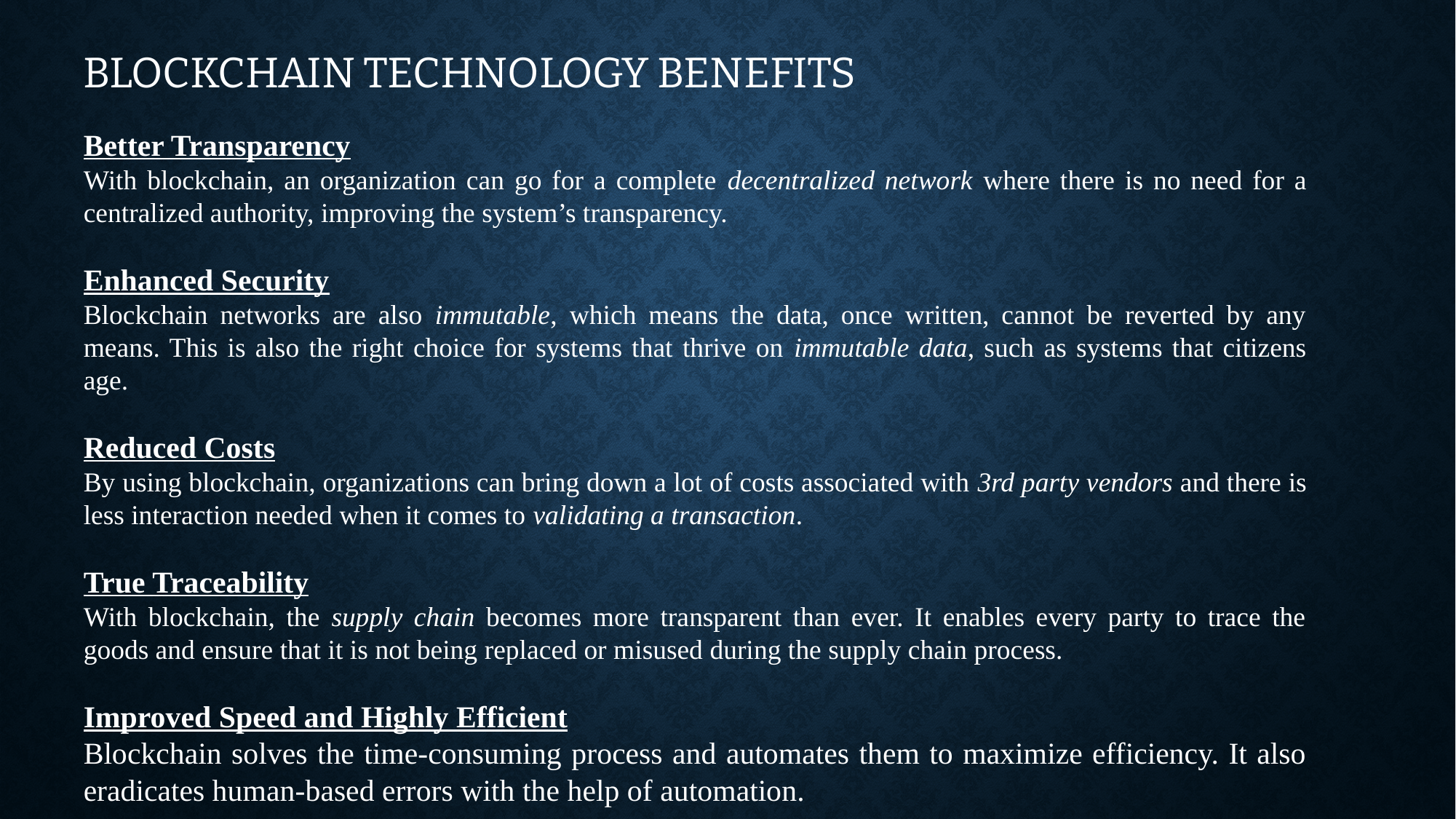

BLOCKCHAIN TECHNOLOGY BENEFITS
Better Transparency
With blockchain, an organization can go for a complete decentralized network where there is no need for a centralized authority, improving the system’s transparency.

Enhanced Security
Blockchain networks are also immutable, which means the data, once written, cannot be reverted by any means. This is also the right choice for systems that thrive on immutable data, such as systems that citizens age.

Reduced Costs
By using blockchain, organizations can bring down a lot of costs associated with 3rd party vendors and there is less interaction needed when it comes to validating a transaction.

True Traceability
With blockchain, the supply chain becomes more transparent than ever. It enables every party to trace the goods and ensure that it is not being replaced or misused during the supply chain process.

Improved Speed and Highly Efficient
Blockchain solves the time-consuming process and automates them to maximize efficiency. It also eradicates human-based errors with the help of automation.